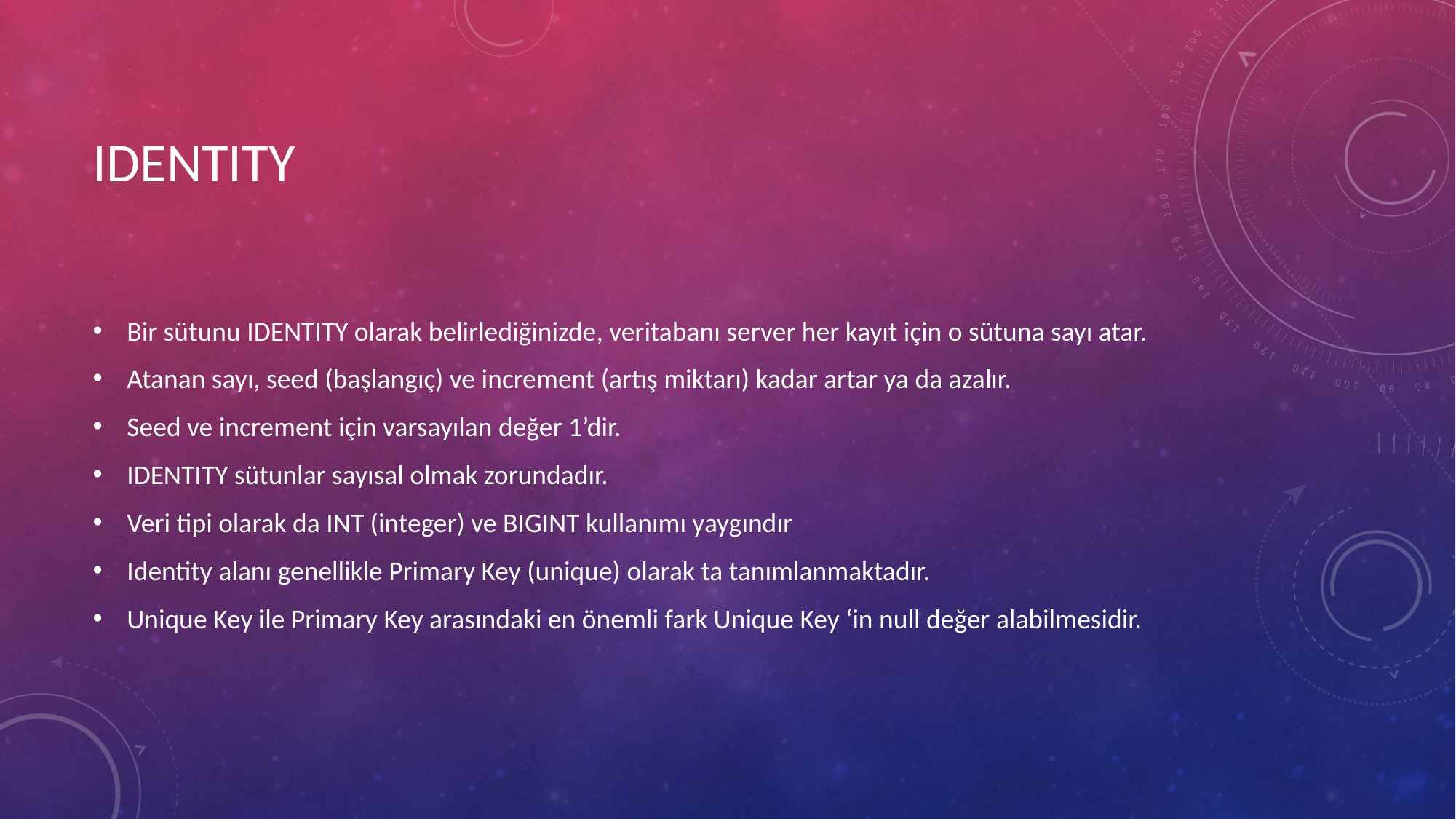

# IDENTITY
Bir sütunu IDENTITY olarak belirlediğinizde, veritabanı server her kayıt için o sütuna sayı atar.
Atanan sayı, seed (başlangıç) ve increment (artış miktarı) kadar artar ya da azalır.
Seed ve increment için varsayılan değer 1’dir.
IDENTITY sütunlar sayısal olmak zorundadır.
Veri tipi olarak da INT (integer) ve BIGINT kullanımı yaygındır
Identity alanı genellikle Primary Key (unique) olarak ta tanımlanmaktadır.
Unique Key ile Primary Key arasındaki en önemli fark Unique Key ‘in null değer alabilmesidir.